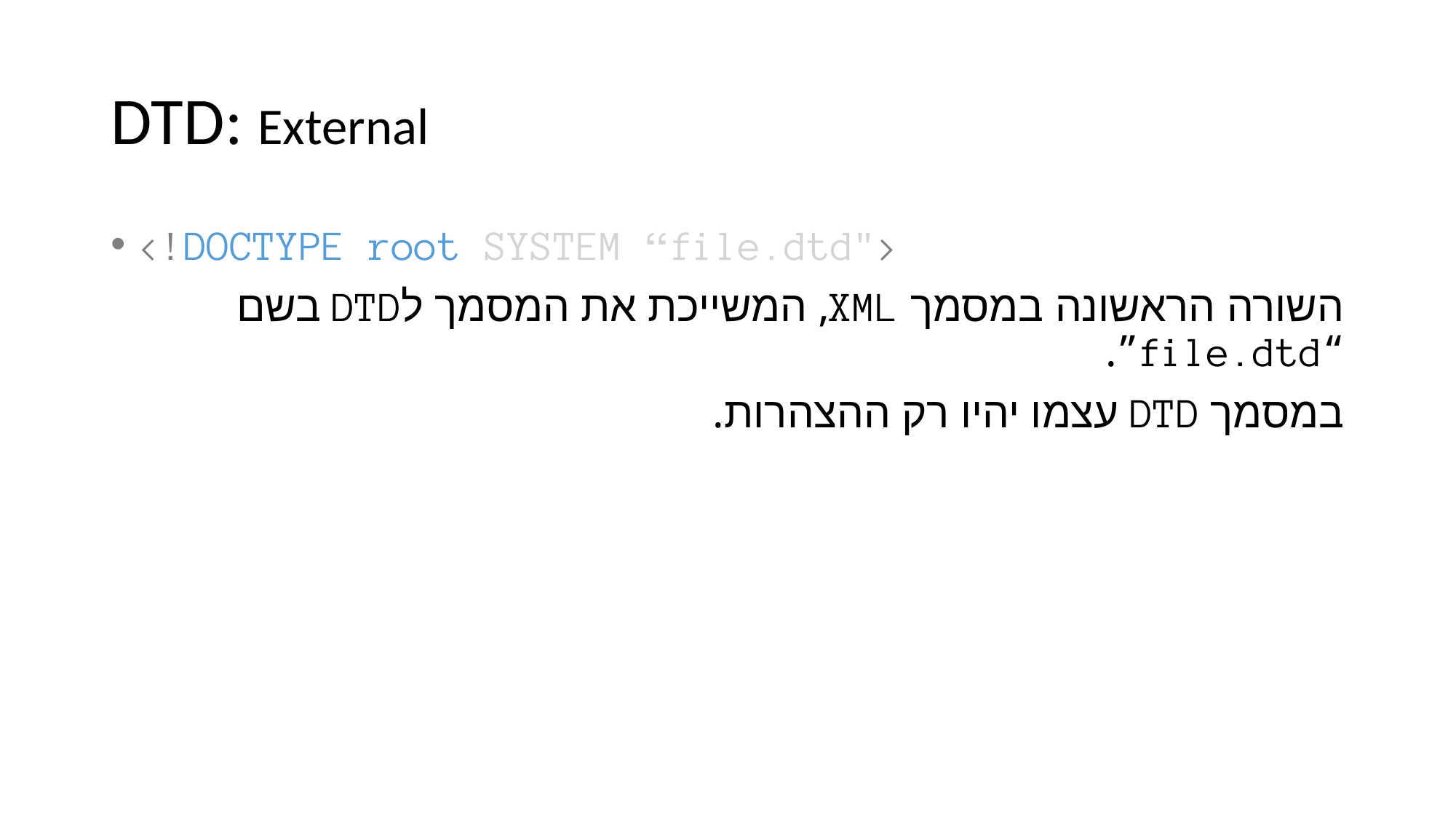

# DTD: External
<!DOCTYPE root SYSTEM “file.dtd">
השורה הראשונה במסמך XML, המשייכת את המסמך לDTD בשם “file.dtd”.
במסמך DTD עצמו יהיו רק ההצהרות.